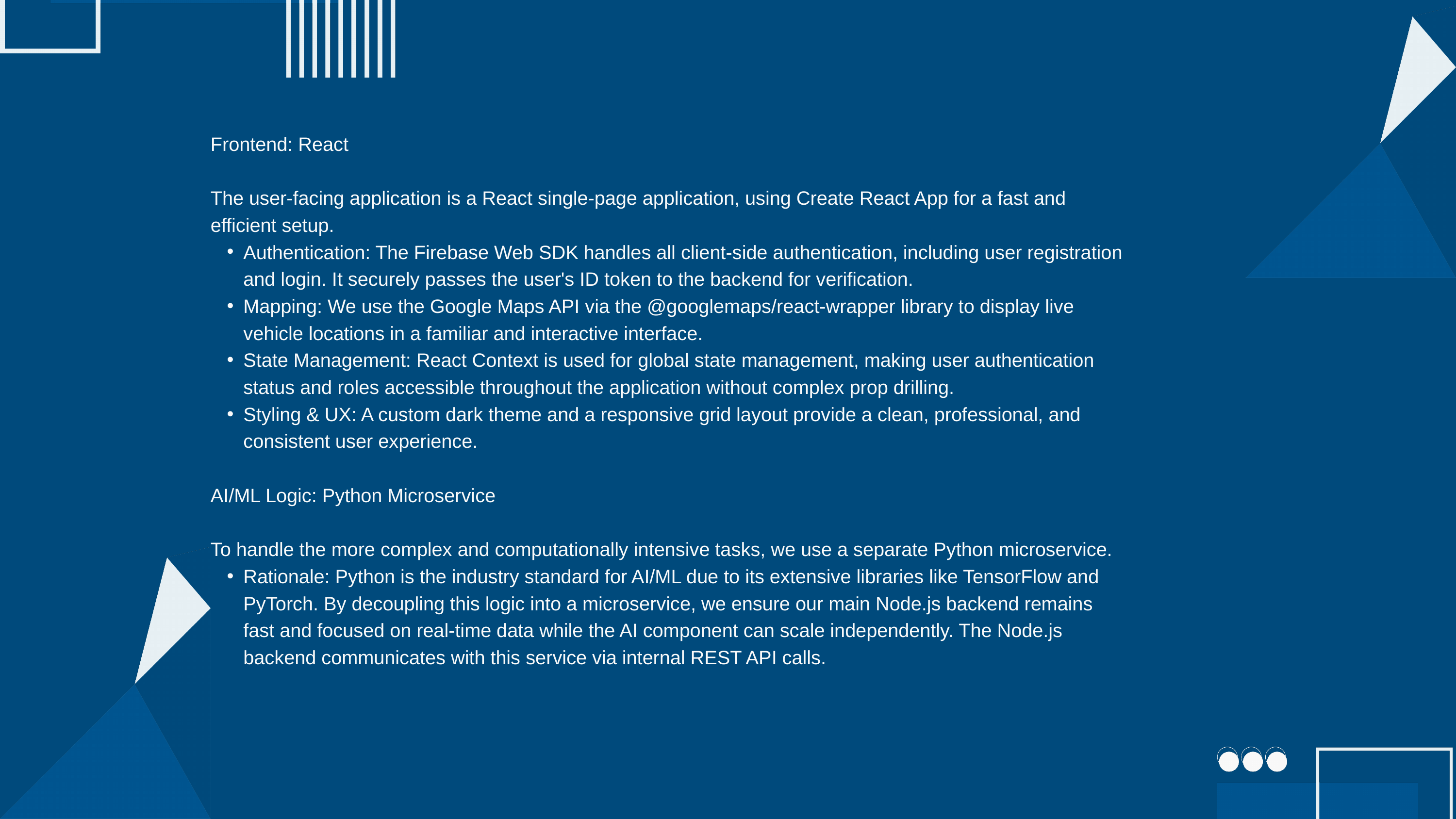

Frontend: React

The user-facing application is a React single-page application, using Create React App for a fast and efficient setup.
Authentication: The Firebase Web SDK handles all client-side authentication, including user registration and login. It securely passes the user's ID token to the backend for verification.
Mapping: We use the Google Maps API via the @googlemaps/react-wrapper library to display live vehicle locations in a familiar and interactive interface.
State Management: React Context is used for global state management, making user authentication status and roles accessible throughout the application without complex prop drilling.
Styling & UX: A custom dark theme and a responsive grid layout provide a clean, professional, and consistent user experience.

AI/ML Logic: Python Microservice

To handle the more complex and computationally intensive tasks, we use a separate Python microservice.
Rationale: Python is the industry standard for AI/ML due to its extensive libraries like TensorFlow and PyTorch. By decoupling this logic into a microservice, we ensure our main Node.js backend remains fast and focused on real-time data while the AI component can scale independently. The Node.js backend communicates with this service via internal REST API calls.